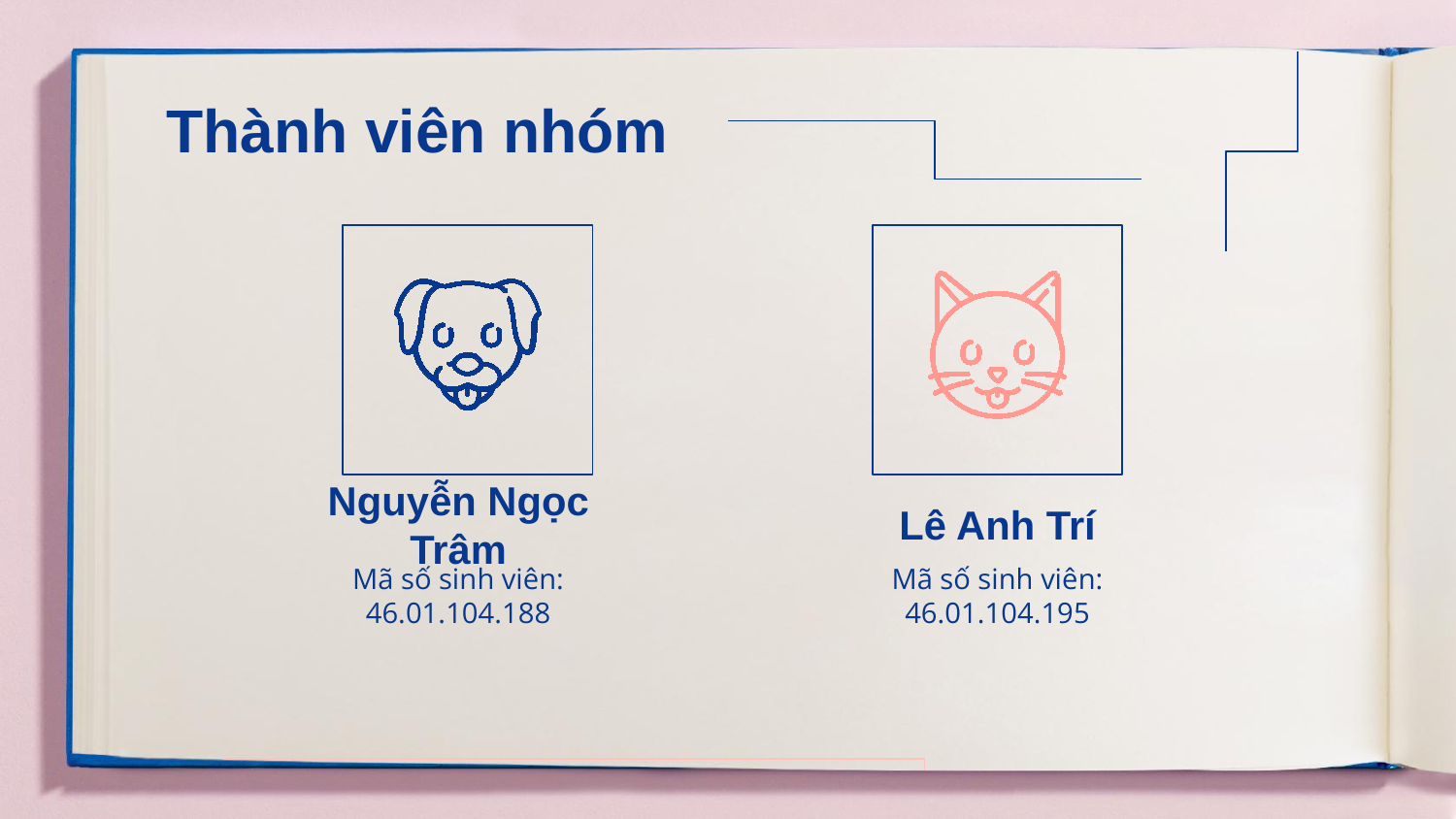

# Thành viên nhóm

Nguyễn Ngọc Trâm
Lê Anh Trí
Mã số sinh viên: 46.01.104.188
Mã số sinh viên: 46.01.104.195